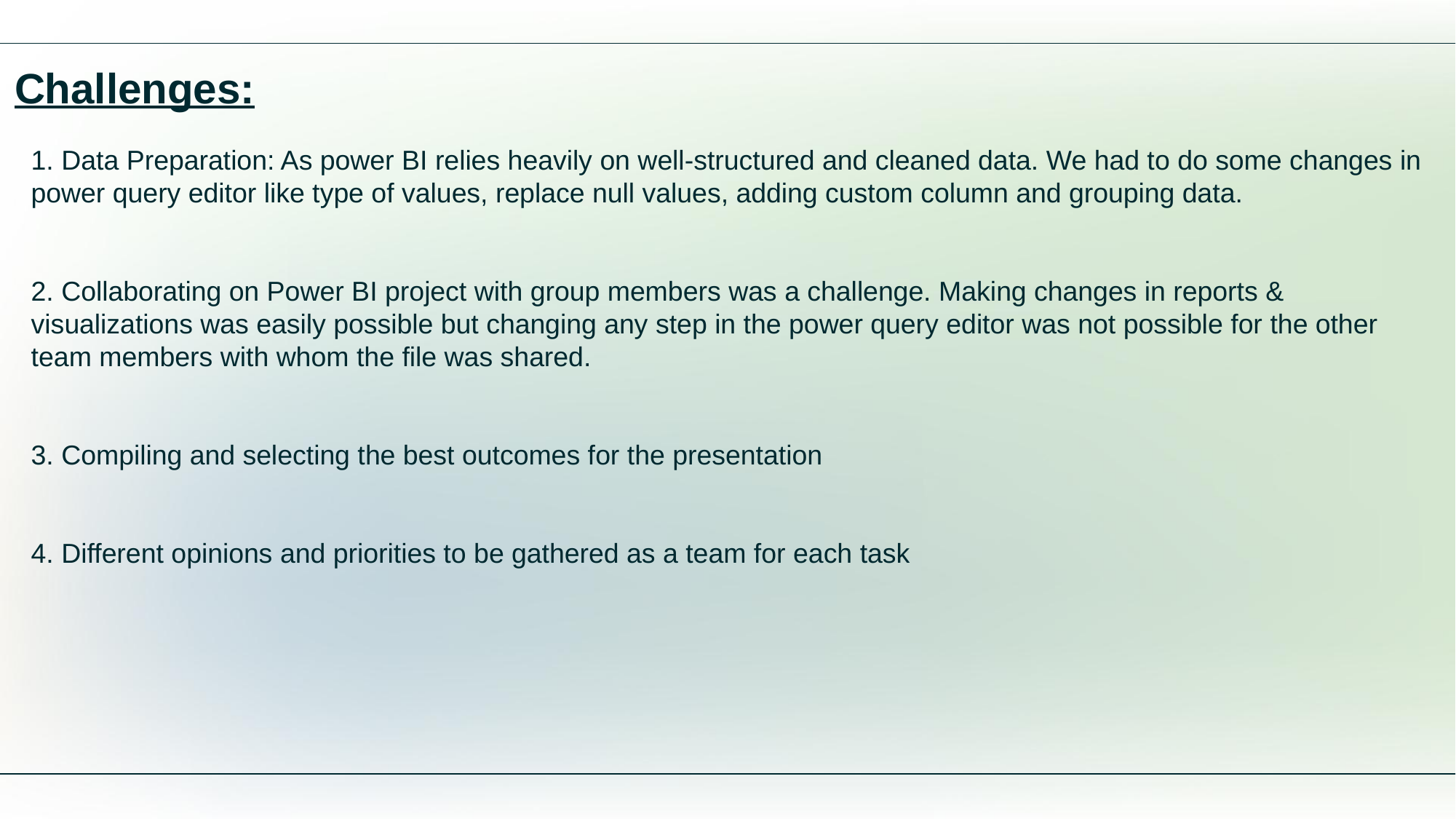

Challenges:

1. Data Preparation: As power BI relies heavily on well-structured and cleaned data. We had to do some changes in power query editor like type of values, replace null values, adding custom column and grouping data.

2. Collaborating on Power BI project with group members was a challenge. Making changes in reports & visualizations was easily possible but changing any step in the power query editor was not possible for the other team members with whom the file was shared.

3. Compiling and selecting the best outcomes for the presentation

4. Different opinions and priorities to be gathered as a team for each task